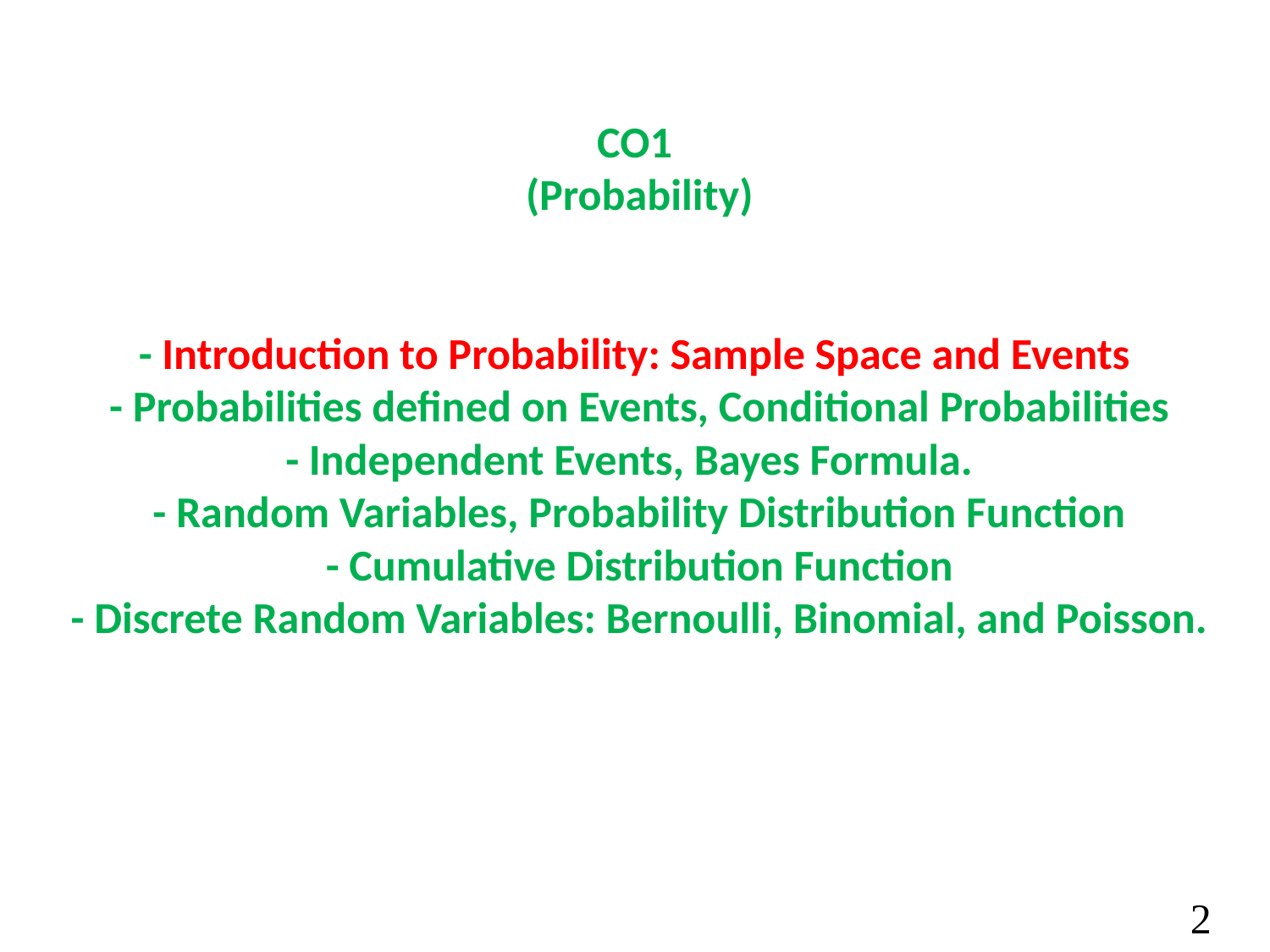

# CO1 (Probability) - Introduction to Probability: Sample Space and Events - Probabilities defined on Events, Conditional Probabilities - Independent Events, Bayes Formula. - Random Variables, Probability Distribution Function
- Cumulative Distribution Function
- Discrete Random Variables: Bernoulli, Binomial, and Poisson.
2